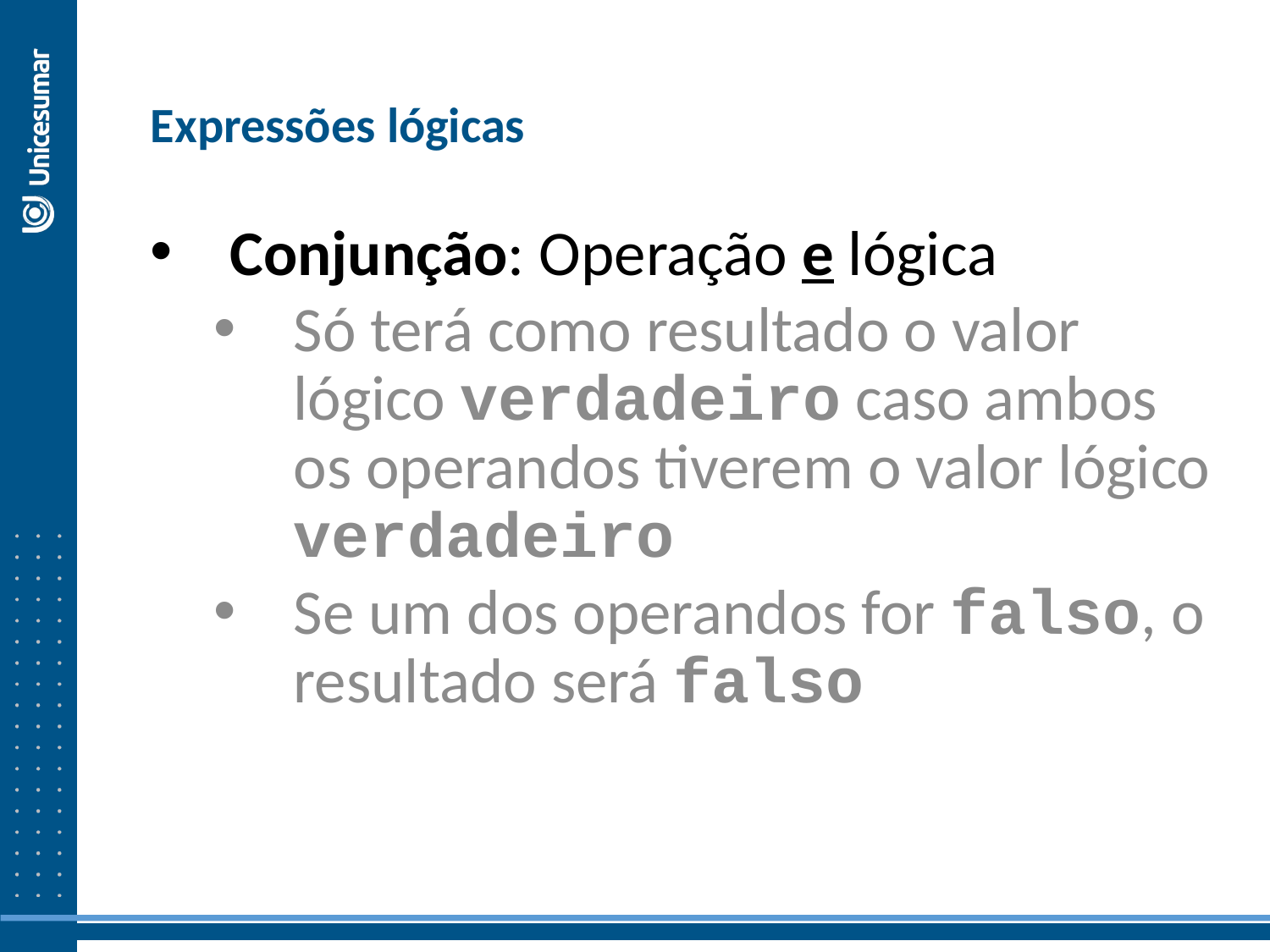

Expressões lógicas
Conjunção: Operação e lógica
Só terá como resultado o valor lógico verdadeiro caso ambos os operandos tiverem o valor lógico verdadeiro
Se um dos operandos for falso, o resultado será falso